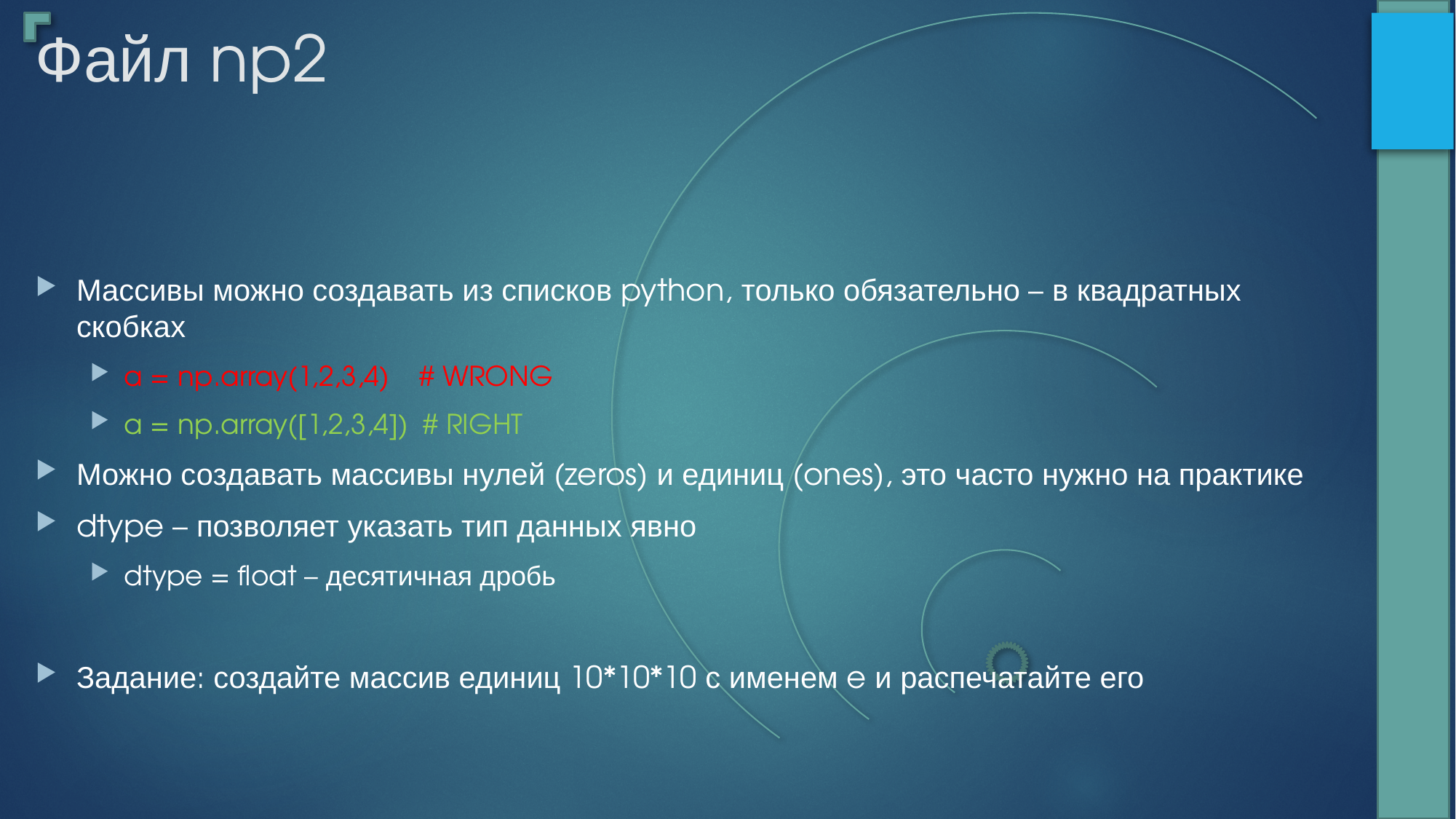

# Файл np2
Массивы можно создавать из списков python, только обязательно – в квадратных скобках
a = np.array(1,2,3,4)    # WRONG
a = np.array([1,2,3,4])  # RIGHT
Можно создавать массивы нулей (zeros) и единиц (ones), это часто нужно на практике
dtype – позволяет указать тип данных явно
dtype = float – десятичная дробь

Задание: создайте массив единиц 10*10*10 с именем e и распечатайте его